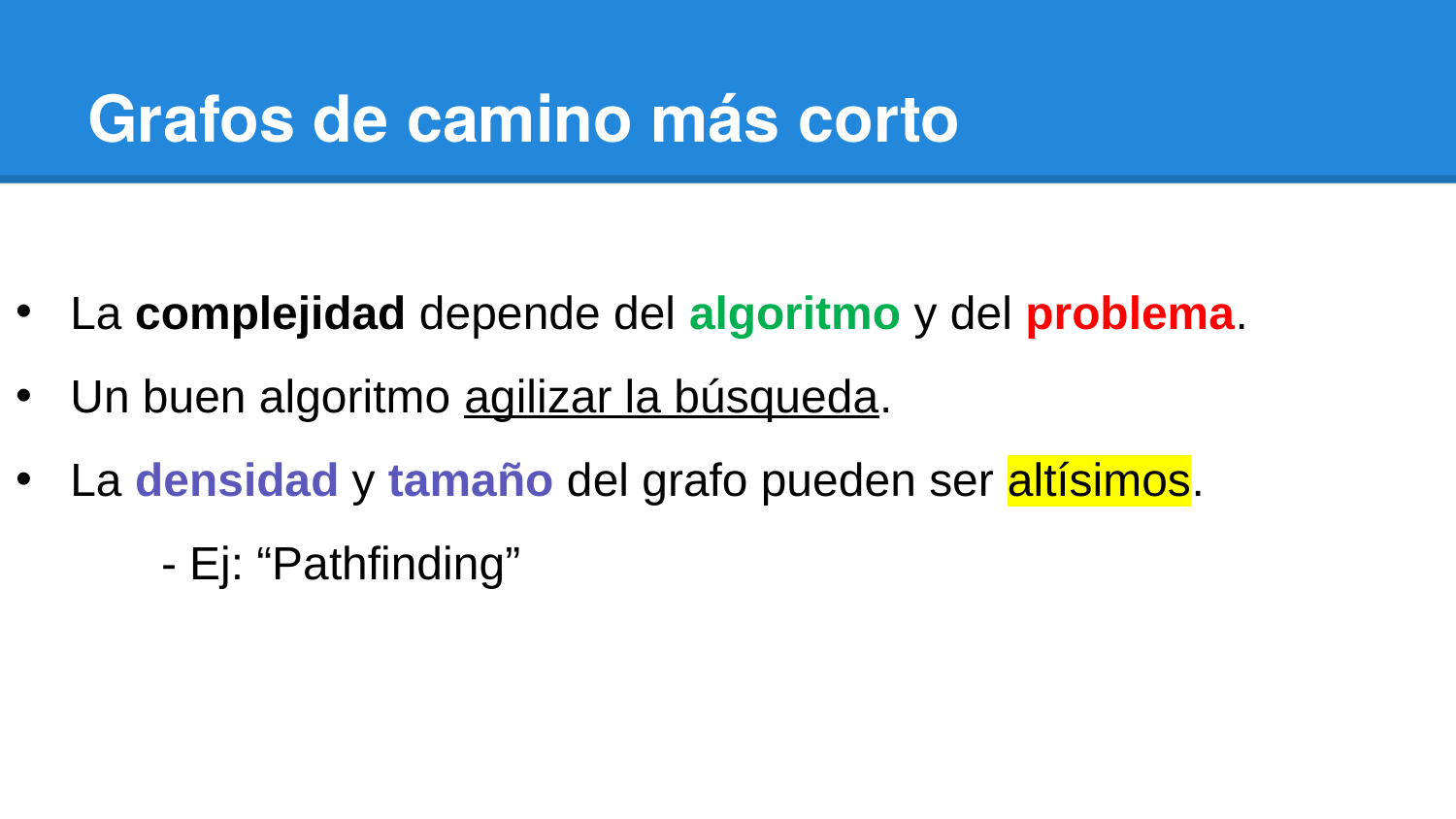

# Grafos de camino más corto
La complejidad depende del algoritmo y del problema.
Un buen algoritmo agilizar la búsqueda.
La densidad y tamaño del grafo pueden ser altísimos.
	- Ej: “Pathfinding”